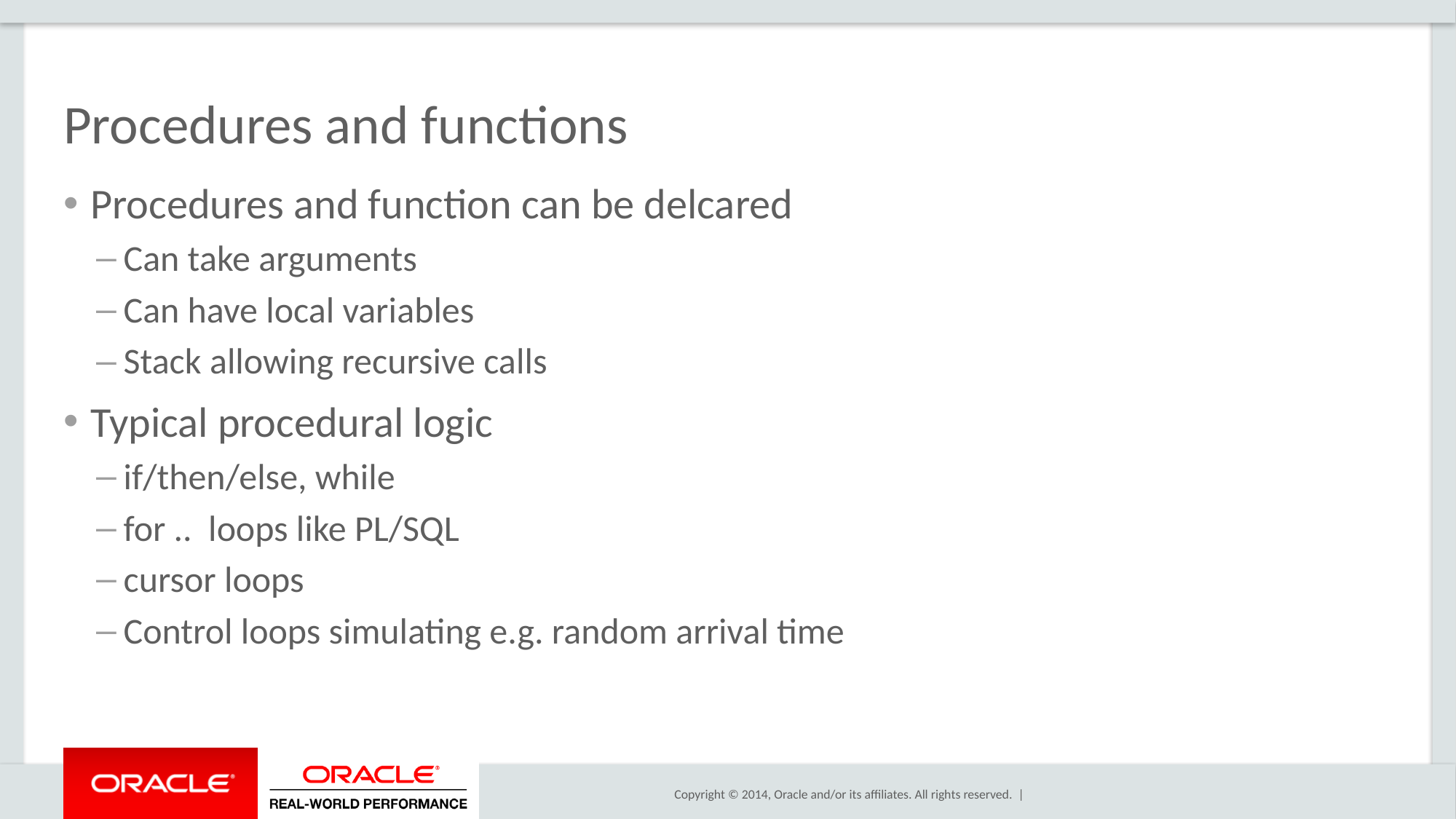

# Procedures and functions
Procedures and function can be delcared
Can take arguments
Can have local variables
Stack allowing recursive calls
Typical procedural logic
if/then/else, while
for ..  loops like PL/SQL
cursor loops
Control loops simulating e.g. random arrival time